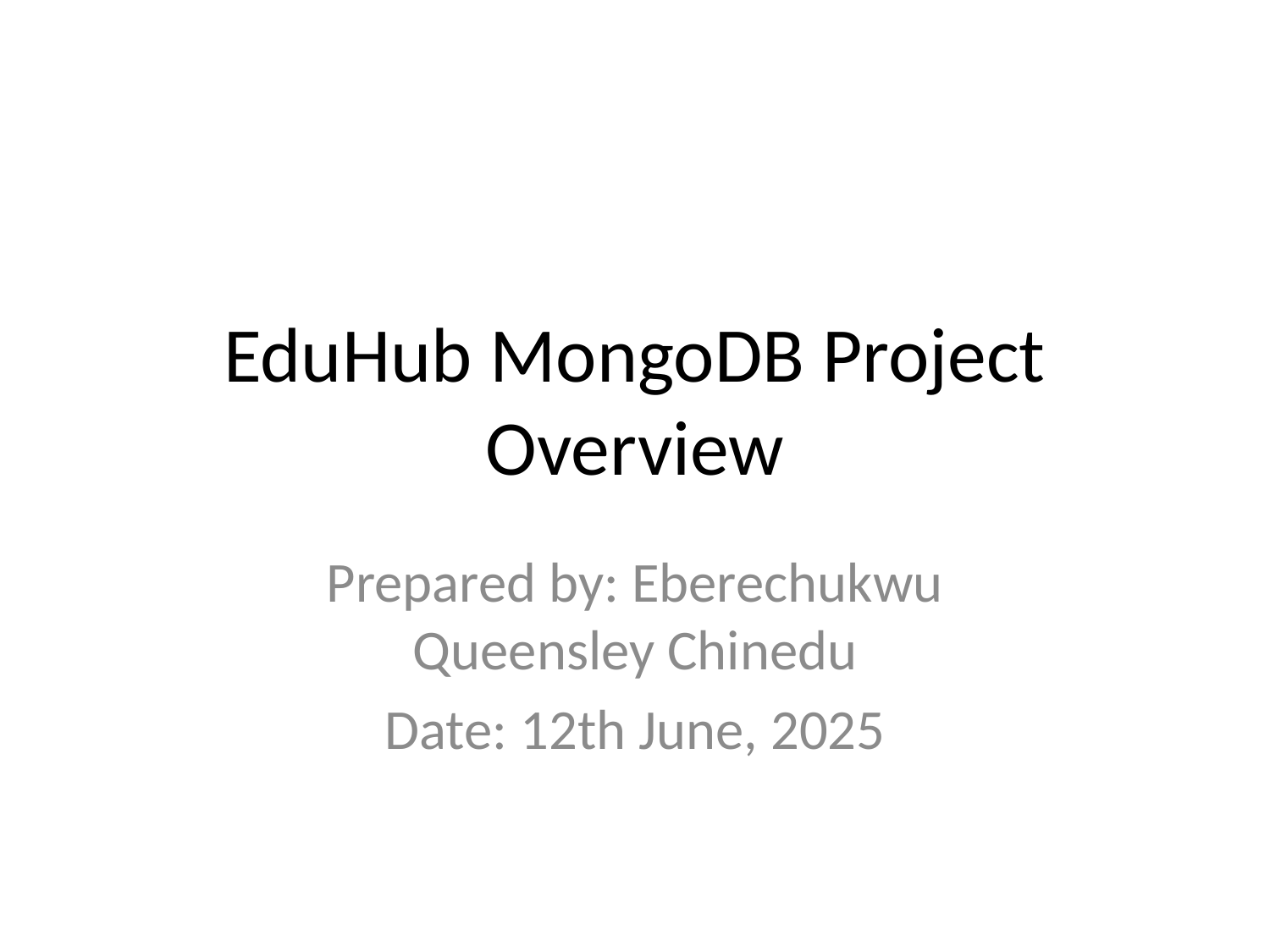

# EduHub MongoDB Project Overview
Prepared by: Eberechukwu Queensley Chinedu
Date: 12th June, 2025